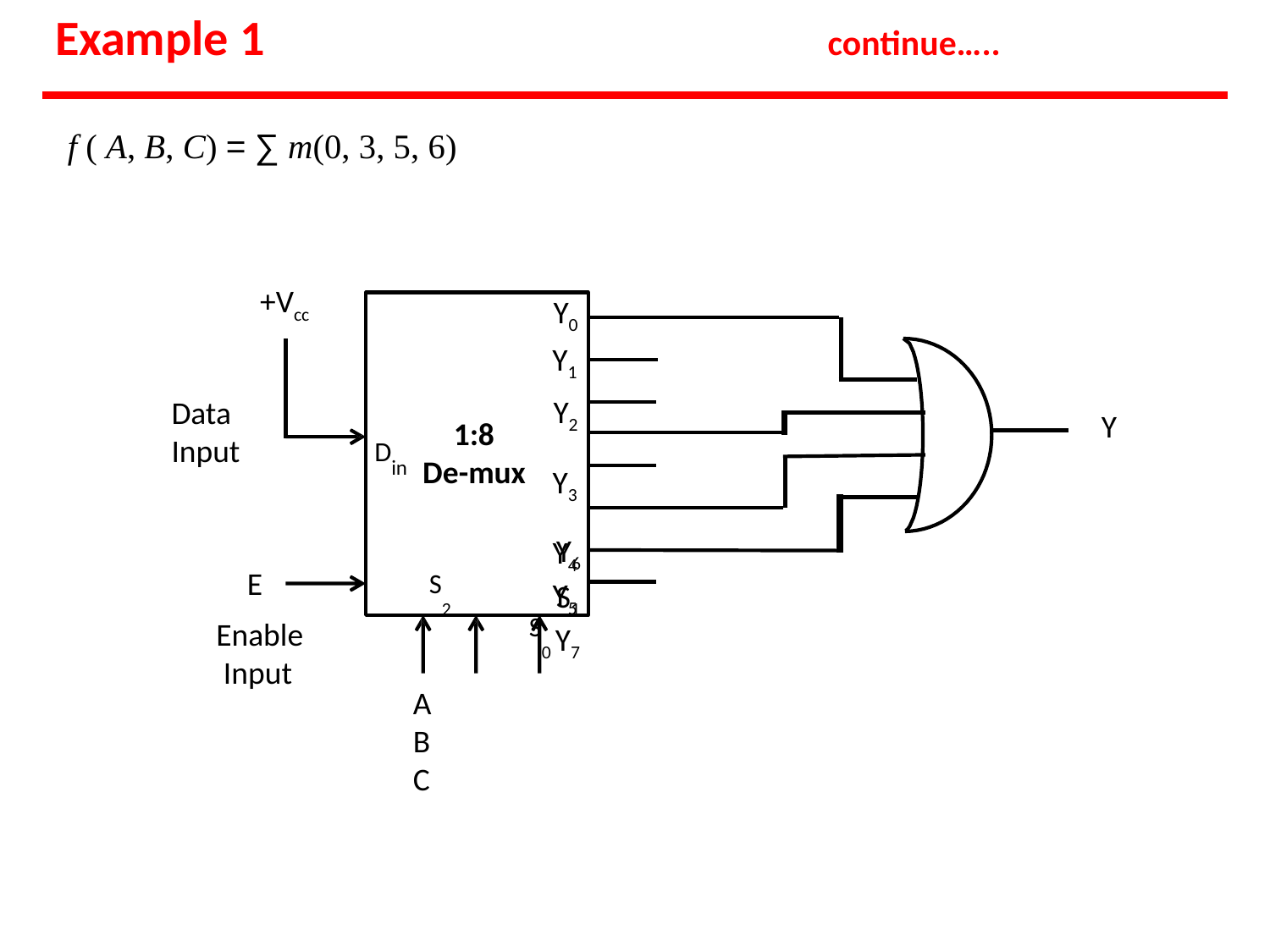

# Example 1
continue…..

f ( A, B, C) = ∑ m(0, 3, 5, 6)
+Vcc
Y0
Y1
Y2  Y3  Y4
Y5

Data
Input
Y
1:8
De-mux
Din

Y6
S2	S1	S0 Y7
E
Enable
Input

A	B	C